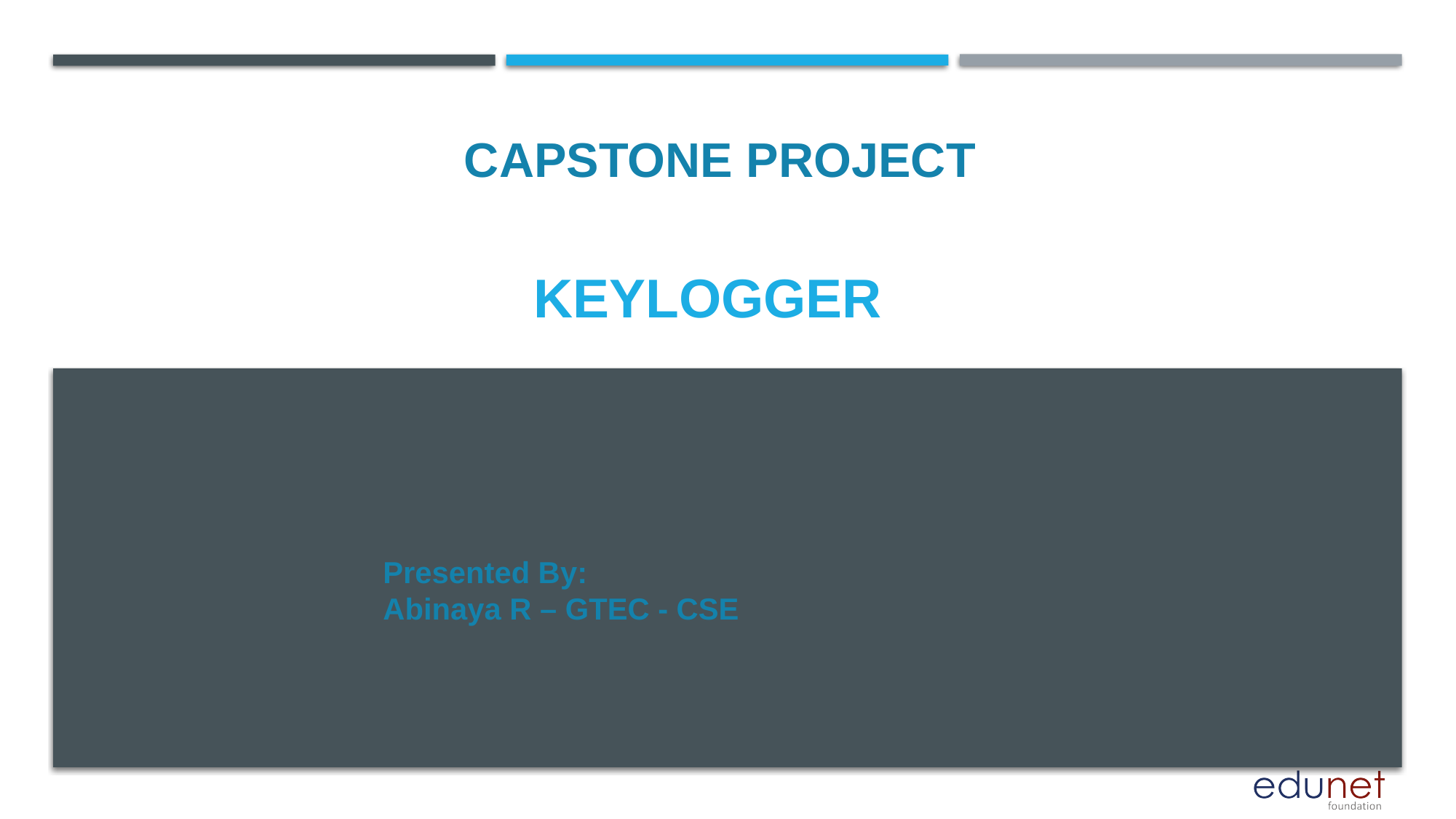

CAPSTONE PROJECT
# KEYLOGGER
Presented By:
Abinaya R – GTEC - CSE